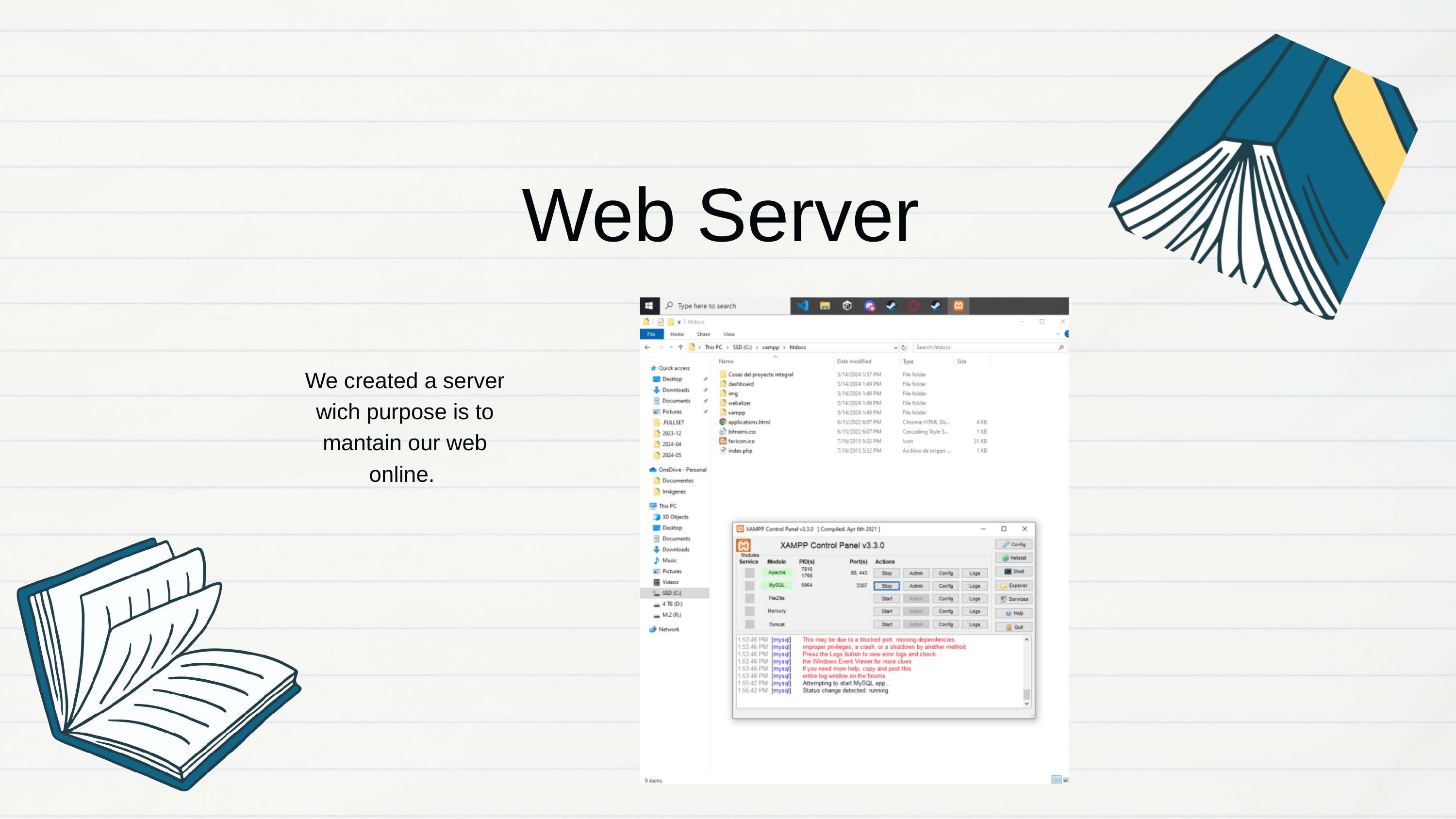

Web Server

We created a server wich purpose is to mantain our web online.